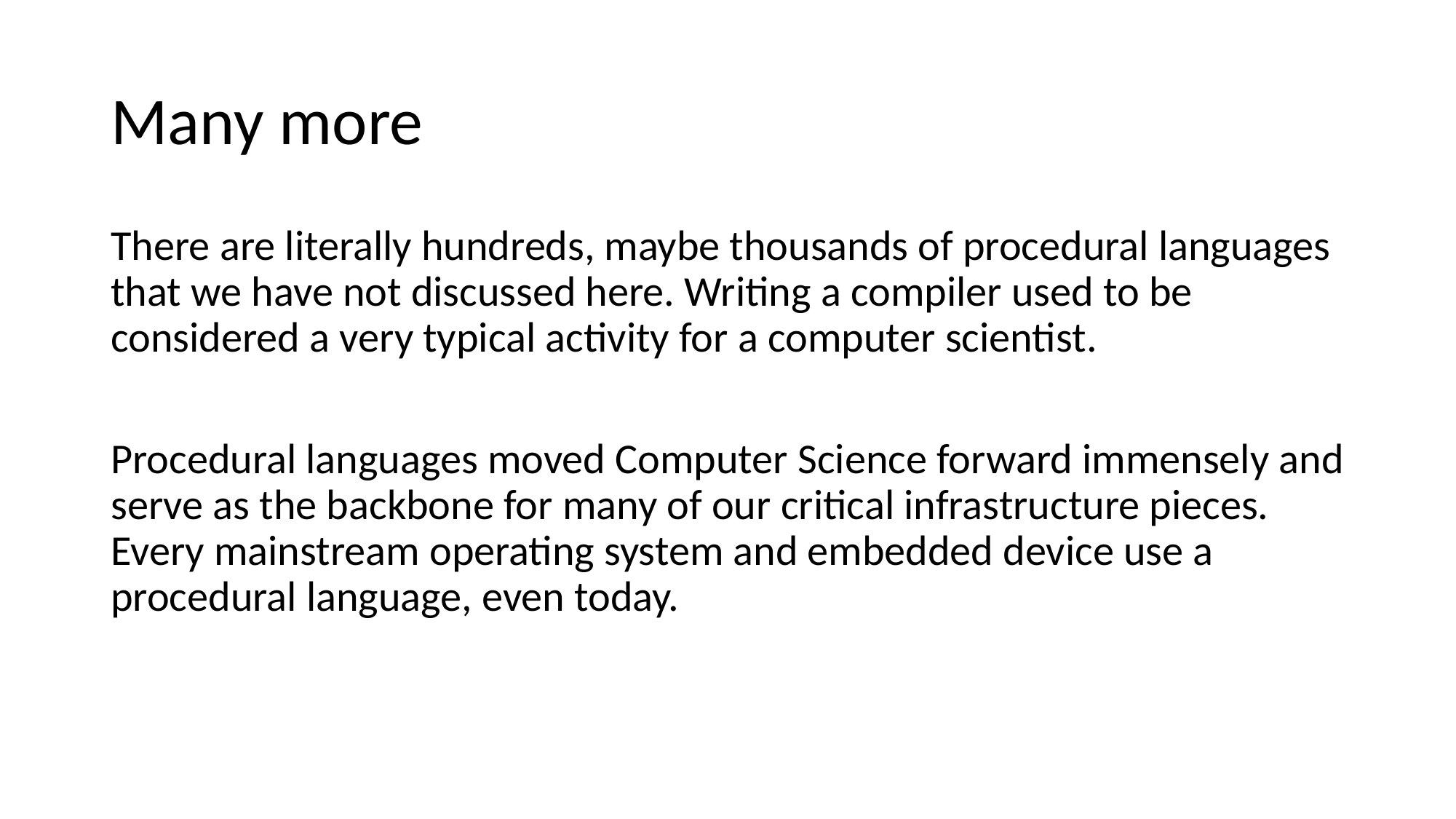

# Many more
There are literally hundreds, maybe thousands of procedural languages that we have not discussed here. Writing a compiler used to be considered a very typical activity for a computer scientist.

Procedural languages moved Computer Science forward immensely and serve as the backbone for many of our critical infrastructure pieces. Every mainstream operating system and embedded device use a procedural language, even today.